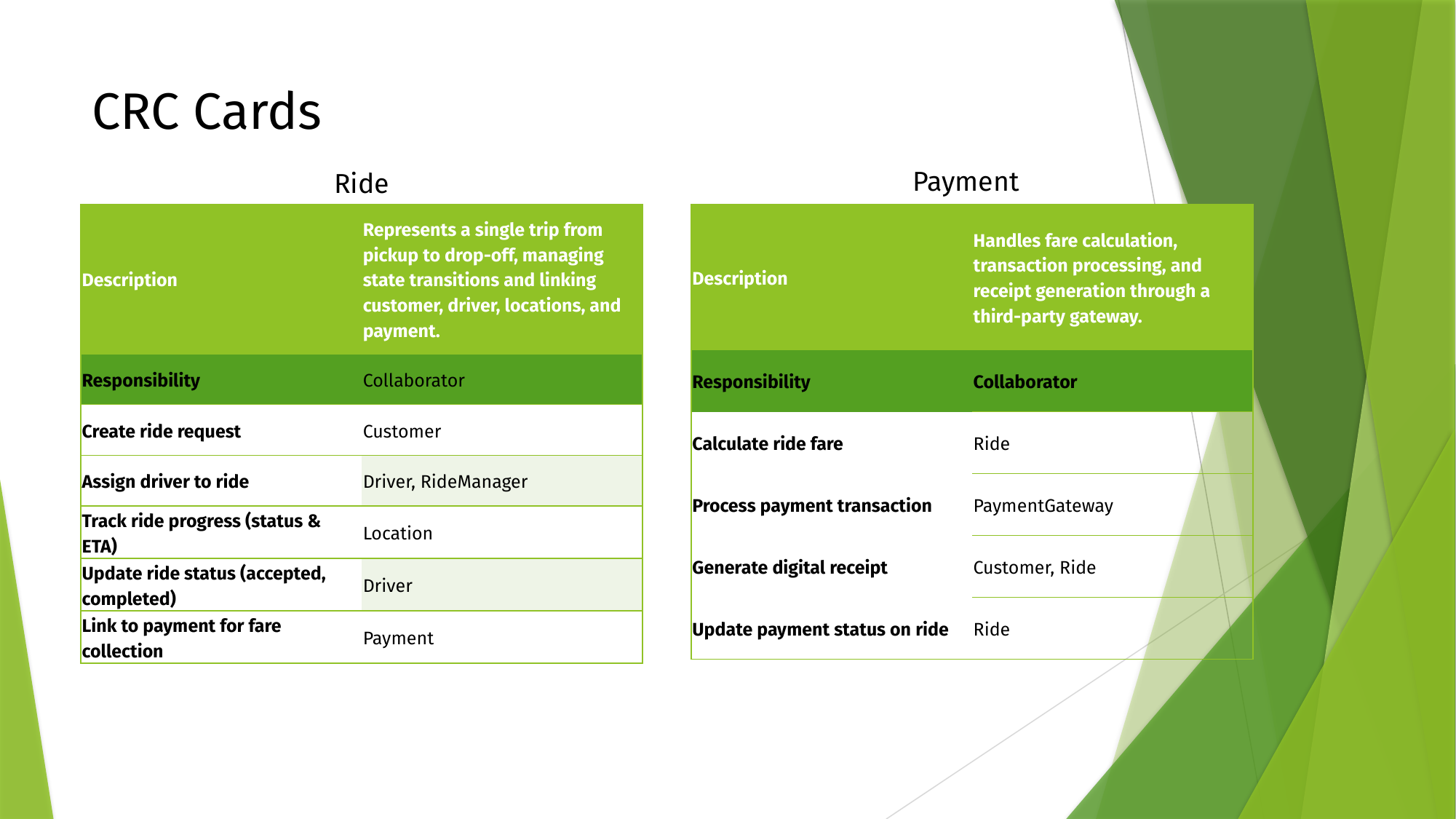

# CRC Cards
Payment
Ride
| Description | Handles fare calculation, transaction processing, and receipt generation through a third-party gateway. |
| --- | --- |
| Responsibility | Collaborator |
| Calculate ride fare | Ride |
| Process payment transaction | PaymentGateway |
| Generate digital receipt | Customer, Ride |
| Update payment status on ride | Ride |
| Description | Represents a single trip from pickup to drop-off, managing state transitions and linking customer, driver, locations, and payment. |
| --- | --- |
| Responsibility | Collaborator |
| Create ride request | Customer |
| Assign driver to ride | Driver, RideManager |
| Track ride progress (status & ETA) | Location |
| Update ride status (accepted, completed) | Driver |
| Link to payment for fare collection | Payment |